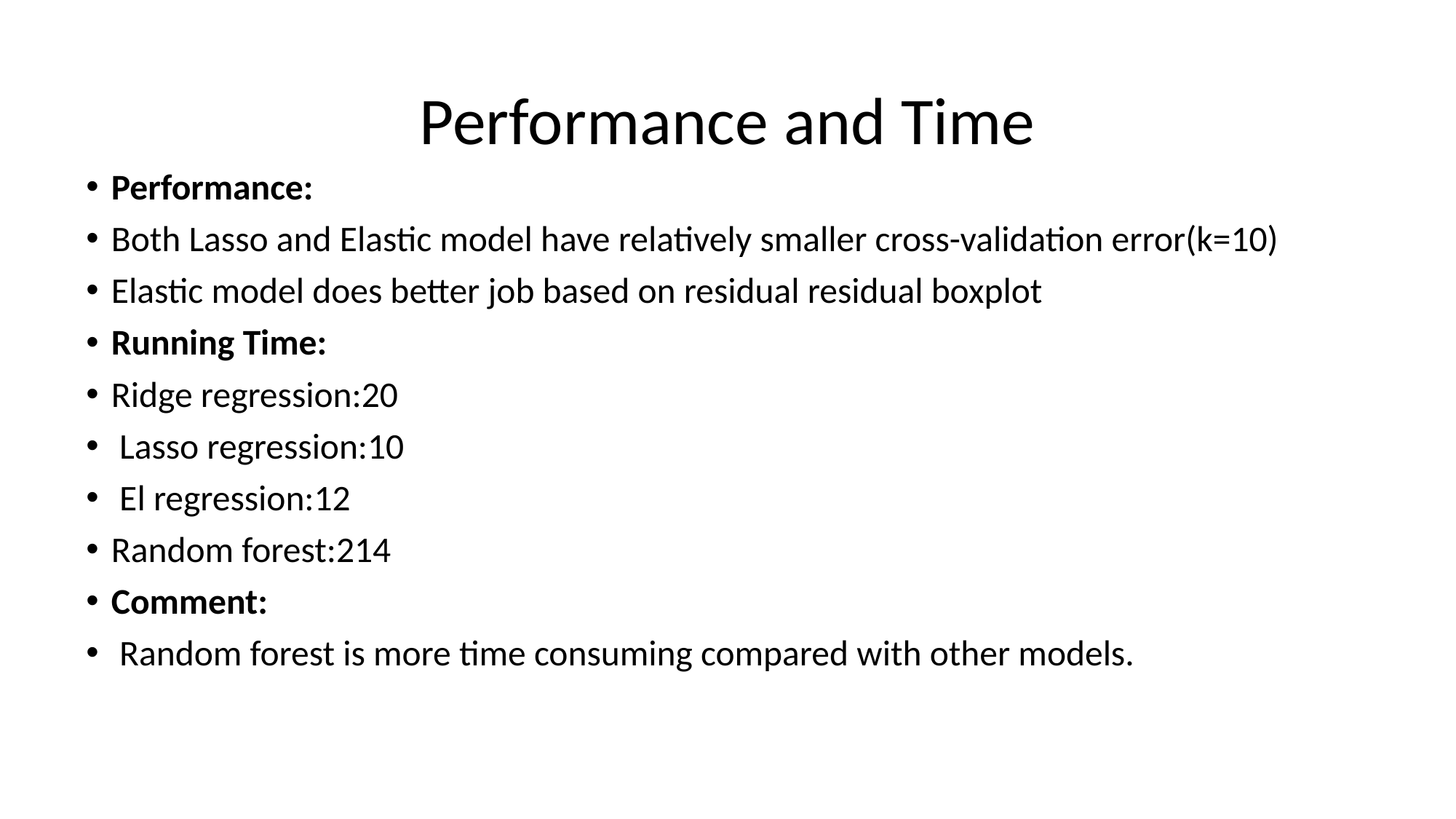

# Performance and Time
Performance:
Both Lasso and Elastic model have relatively smaller cross-validation error(k=10)
Elastic model does better job based on residual residual boxplot
Running Time:
Ridge regression:20
 Lasso regression:10
 El regression:12
Random forest:214
Comment:
 Random forest is more time consuming compared with other models.